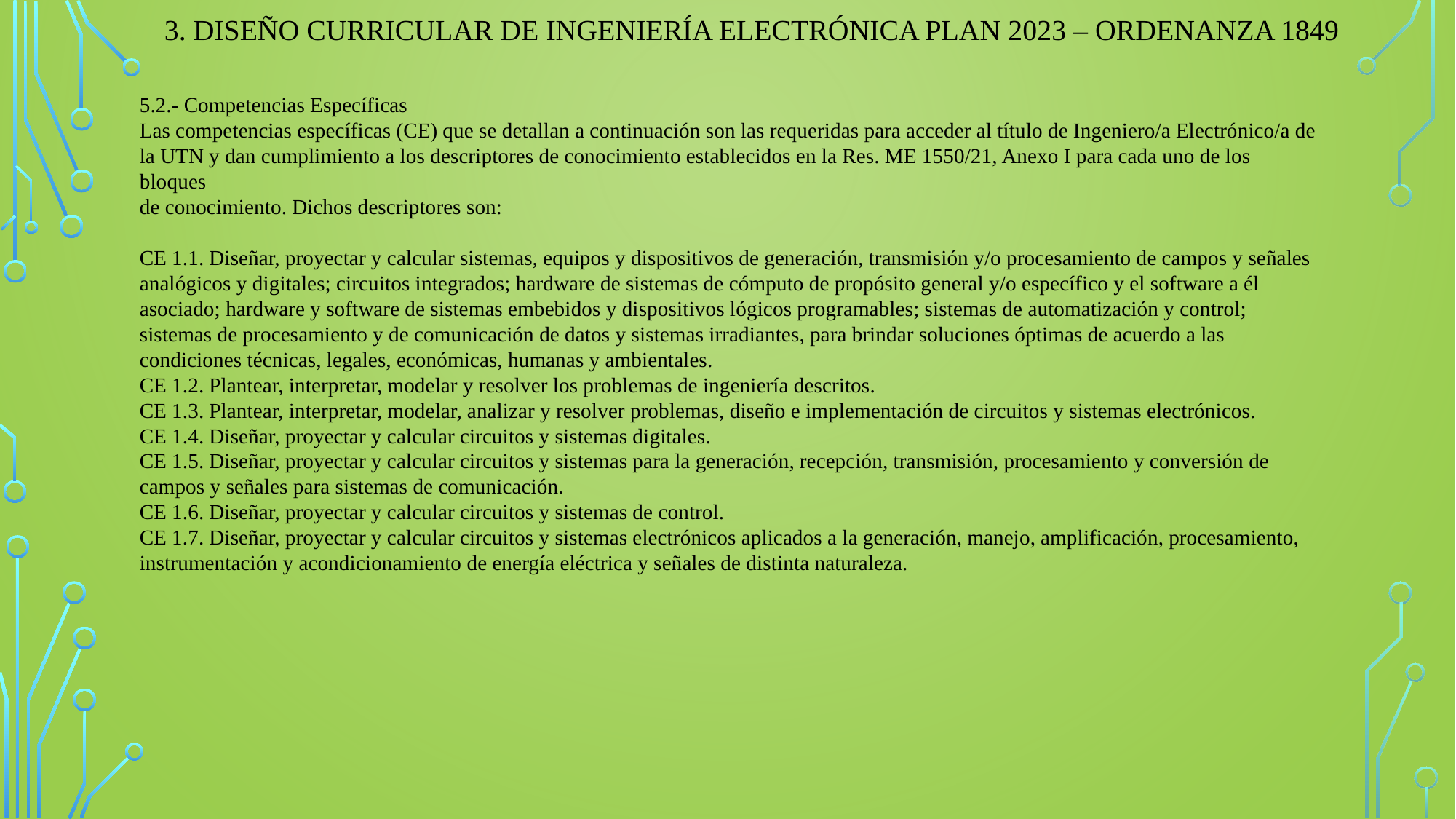

3. DISEÑO CURRICULAR DE INGENIERÍA ELECTRÓNICA PLAN 2023 – ORDENANZA 1849
5.2.- Competencias Específicas
Las competencias específicas (CE) que se detallan a continuación son las requeridas para acceder al título de Ingeniero/a Electrónico/a de la UTN y dan cumplimiento a los descriptores de conocimiento establecidos en la Res. ME 1550/21, Anexo I para cada uno de los bloques
de conocimiento. Dichos descriptores son:

CE 1.1. Diseñar, proyectar y calcular sistemas, equipos y dispositivos de generación, transmisión y/o procesamiento de campos y señales analógicos y digitales; circuitos integrados; hardware de sistemas de cómputo de propósito general y/o específico y el software a él asociado; hardware y software de sistemas embebidos y dispositivos lógicos programables; sistemas de automatización y control; sistemas de procesamiento y de comunicación de datos y sistemas irradiantes, para brindar soluciones óptimas de acuerdo a las condiciones técnicas, legales, económicas, humanas y ambientales.
CE 1.2. Plantear, interpretar, modelar y resolver los problemas de ingeniería descritos.
CE 1.3. Plantear, interpretar, modelar, analizar y resolver problemas, diseño e implementación de circuitos y sistemas electrónicos.
CE 1.4. Diseñar, proyectar y calcular circuitos y sistemas digitales.
CE 1.5. Diseñar, proyectar y calcular circuitos y sistemas para la generación, recepción, transmisión, procesamiento y conversión de campos y señales para sistemas de comunicación.
CE 1.6. Diseñar, proyectar y calcular circuitos y sistemas de control.
CE 1.7. Diseñar, proyectar y calcular circuitos y sistemas electrónicos aplicados a la generación, manejo, amplificación, procesamiento, instrumentación y acondicionamiento de energía eléctrica y señales de distinta naturaleza.